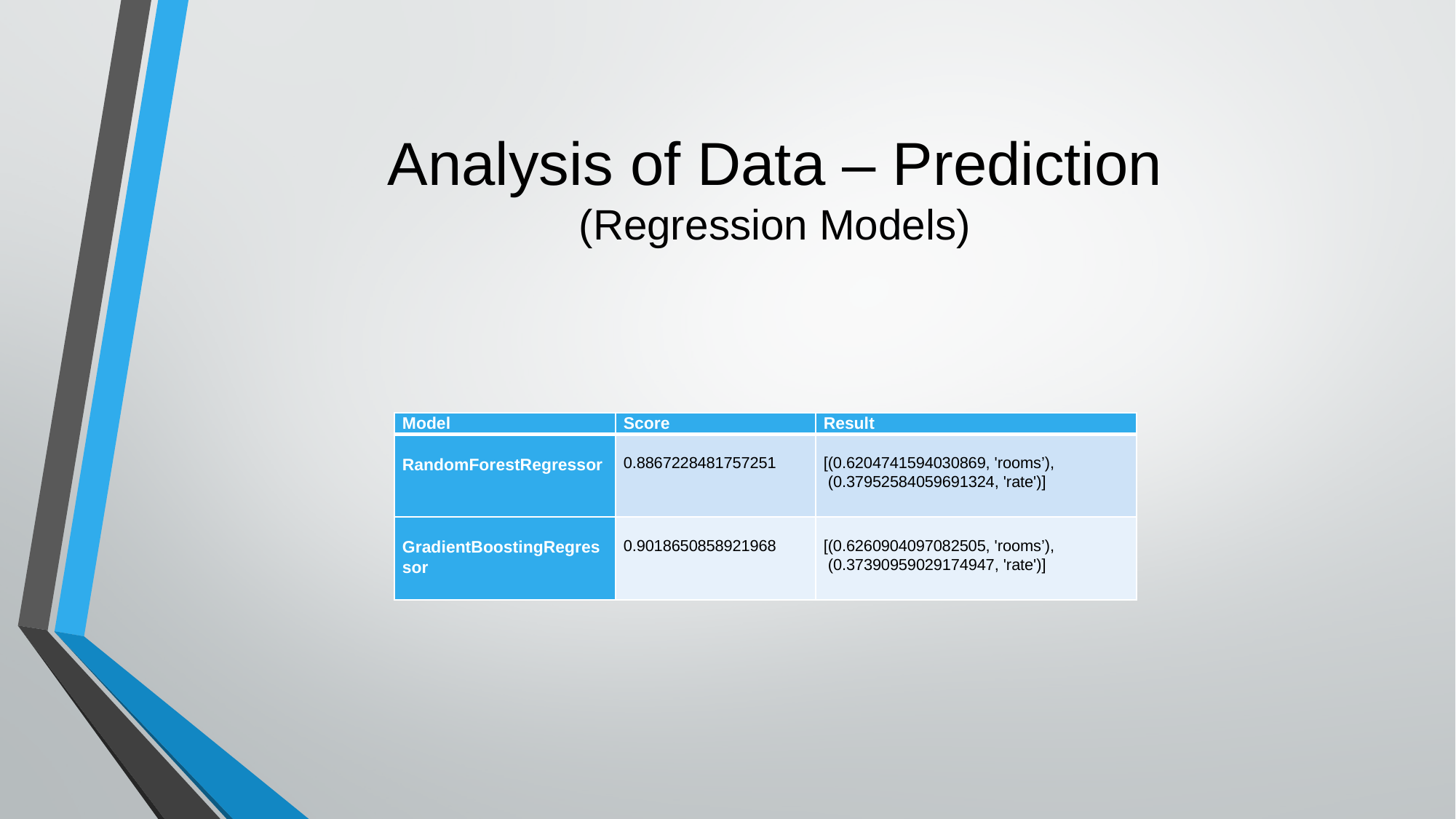

# Analysis of Data – Prediction (Regression Models)
| Model | Score | Result |
| --- | --- | --- |
| RandomForestRegressor | 0.8867228481757251 | [(0.6204741594030869, 'rooms’), (0.37952584059691324, 'rate')] |
| GradientBoostingRegressor | 0.9018650858921968 | [(0.6260904097082505, 'rooms’), (0.37390959029174947, 'rate')] |